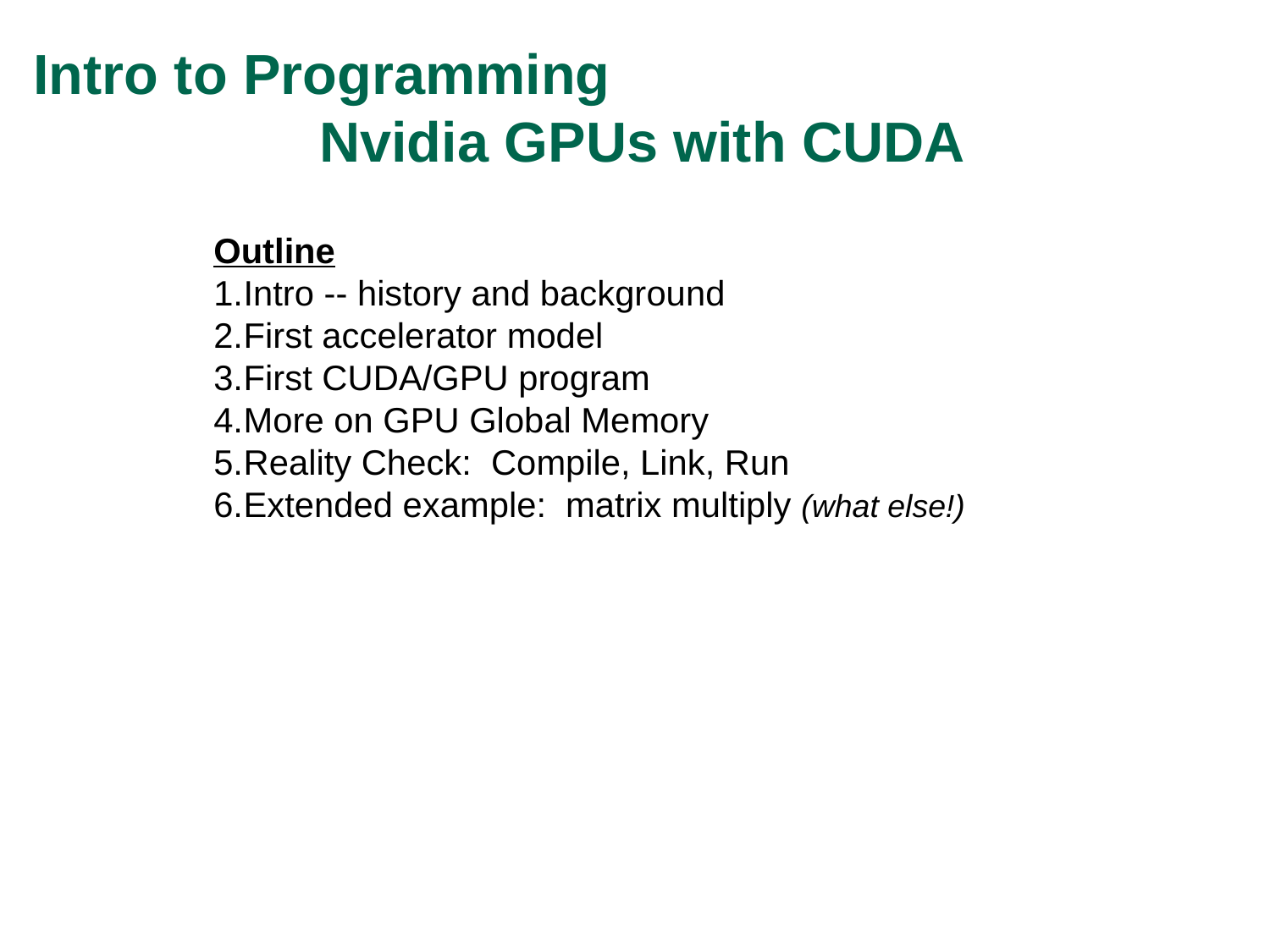

Intro to Programming
 Nvidia GPUs with CUDA
Outline
Intro -- history and background
First accelerator model
First CUDA/GPU program
More on GPU Global Memory
Reality Check:  Compile, Link, Run
Extended example:  matrix multiply (what else!)